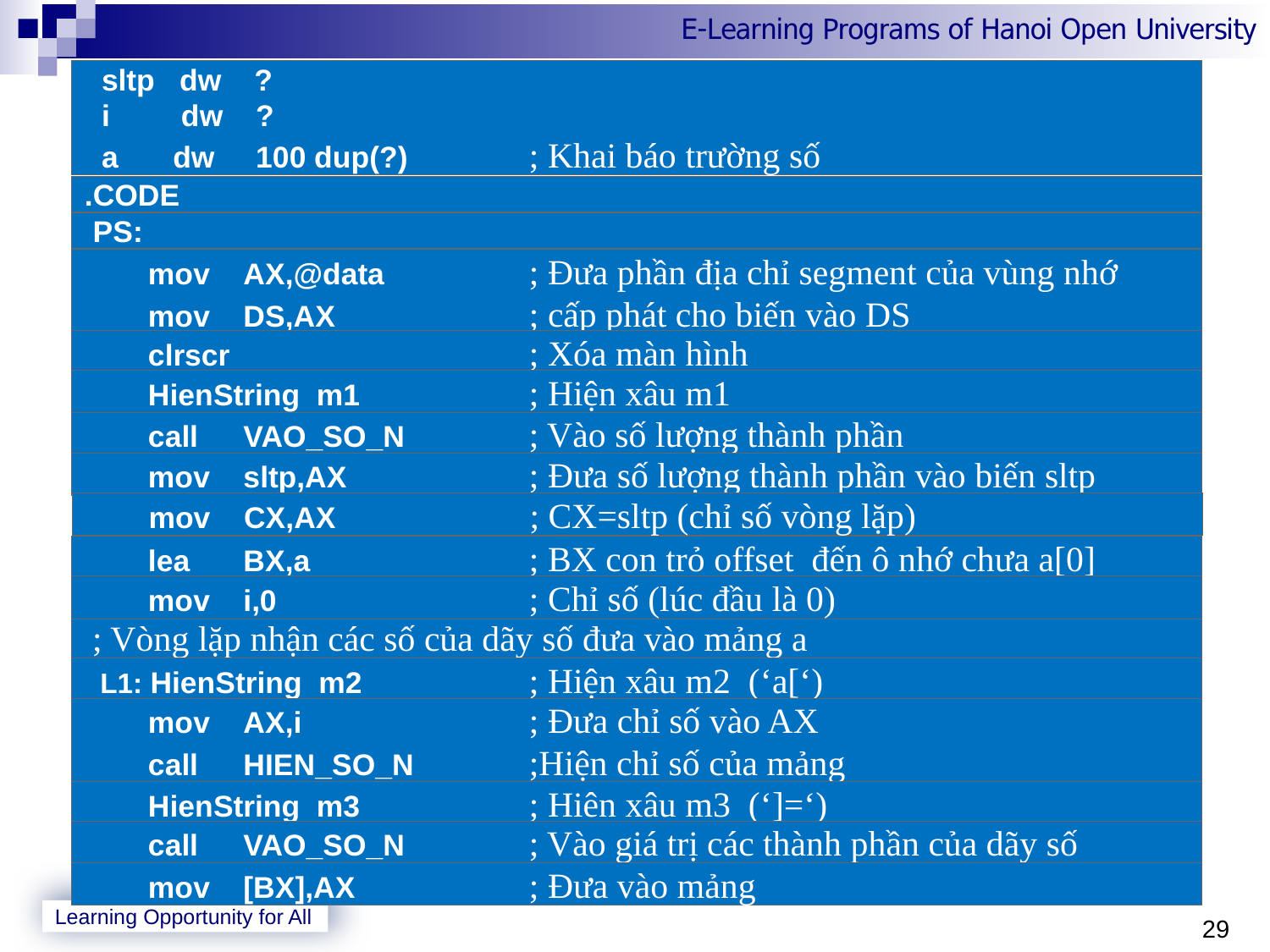

sltp   dw    ?
	i	   dw    ?
	a	  dw     100 dup(?)	; Khai báo trường số
.CODE
 PS:
 	mov	AX,@data	; Đưa phần địa chỉ segment của vùng nhớ  	mov	DS,AX 	; cấp phát cho biến vào DS
 	clrscr		; Xóa màn hình
 	HienString  m1	; Hiện xâu m1
 	call	VAO_SO_N	; Vào số lượng thành phần
 	mov	sltp,AX	; Đưa số lượng thành phần vào biến sltp
 	mov	CX,AX	; CX=sltp (chỉ số vòng lặp)
 	lea	BX,a	; BX con trỏ offset  đến ô nhớ chưa a[0]
 	mov	i,0	; Chỉ số (lúc đầu là 0)
 ; Vòng lặp nhận các số của dãy số đưa vào mảng a
  L1: HienString  m2	; Hiện xâu m2  (‘a[‘)
 	mov	AX,i	; Đưa chỉ số vào AX
	call	HIEN_SO_N	;Hiện chỉ số của mảng
 	HienString  m3	; Hiên xâu m3  (‘]=‘)
 	call	VAO_SO_N	; Vào giá trị các thành phần của dãy số
 	mov	[BX],AX	; Đưa vào mảng
29